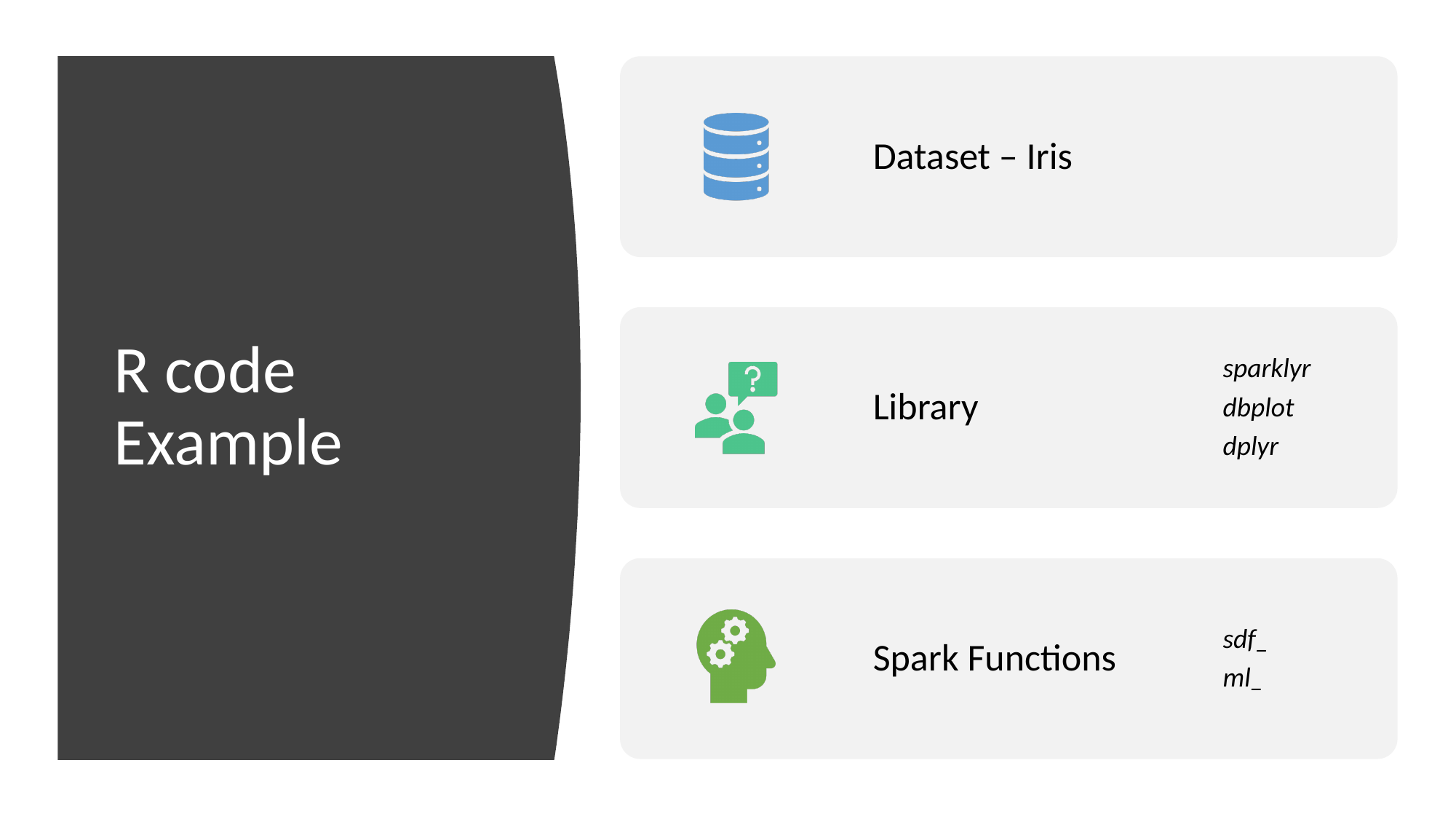

Dataset – Iris
Library
sparklyr
dbplot
dplyr
Spark Functions
sdf_
ml_

# R code Example